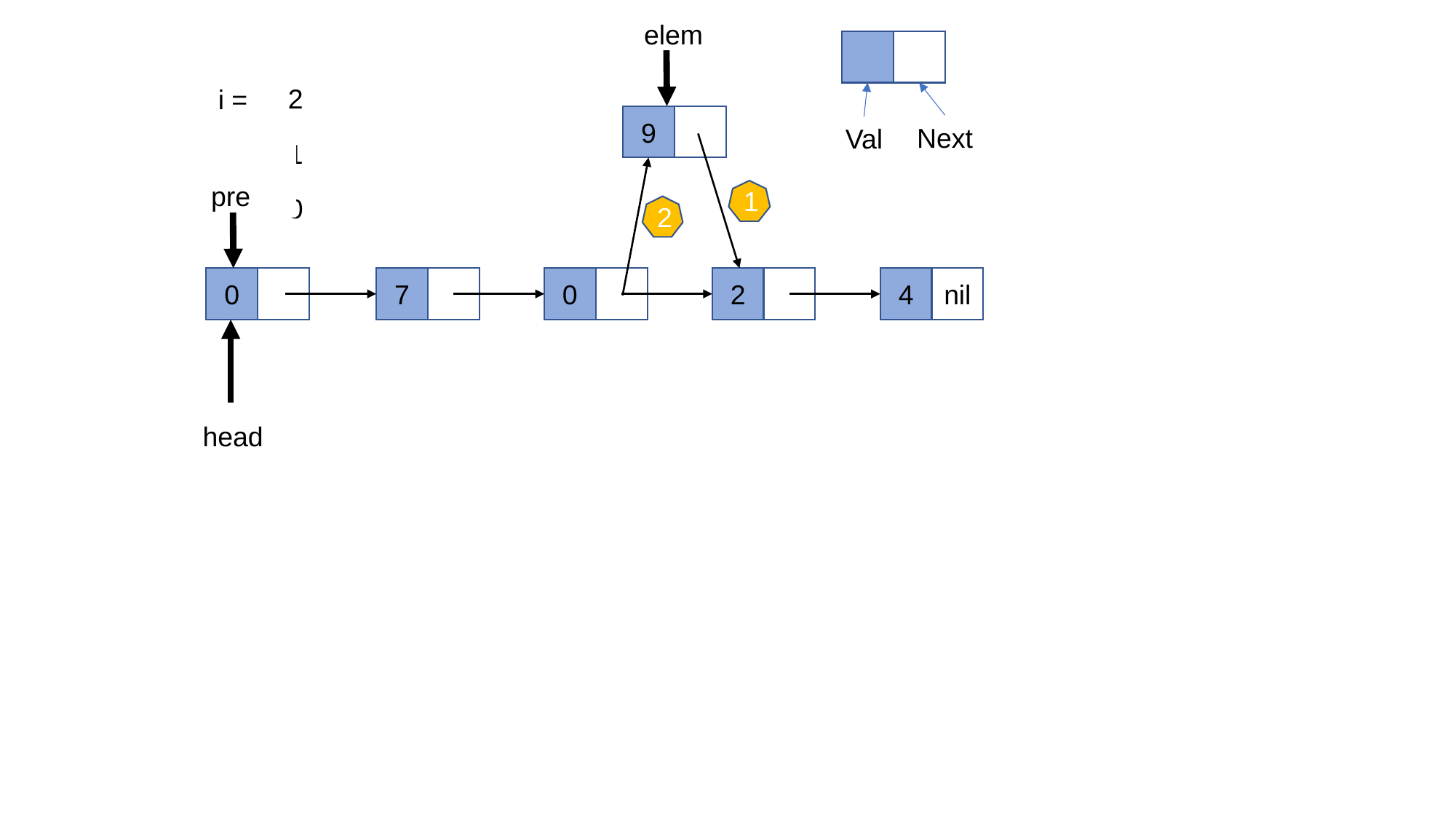

elem

2
1
0
i =
9

Next

Val
1
2
pre
0

7

0

2

4
nil
head